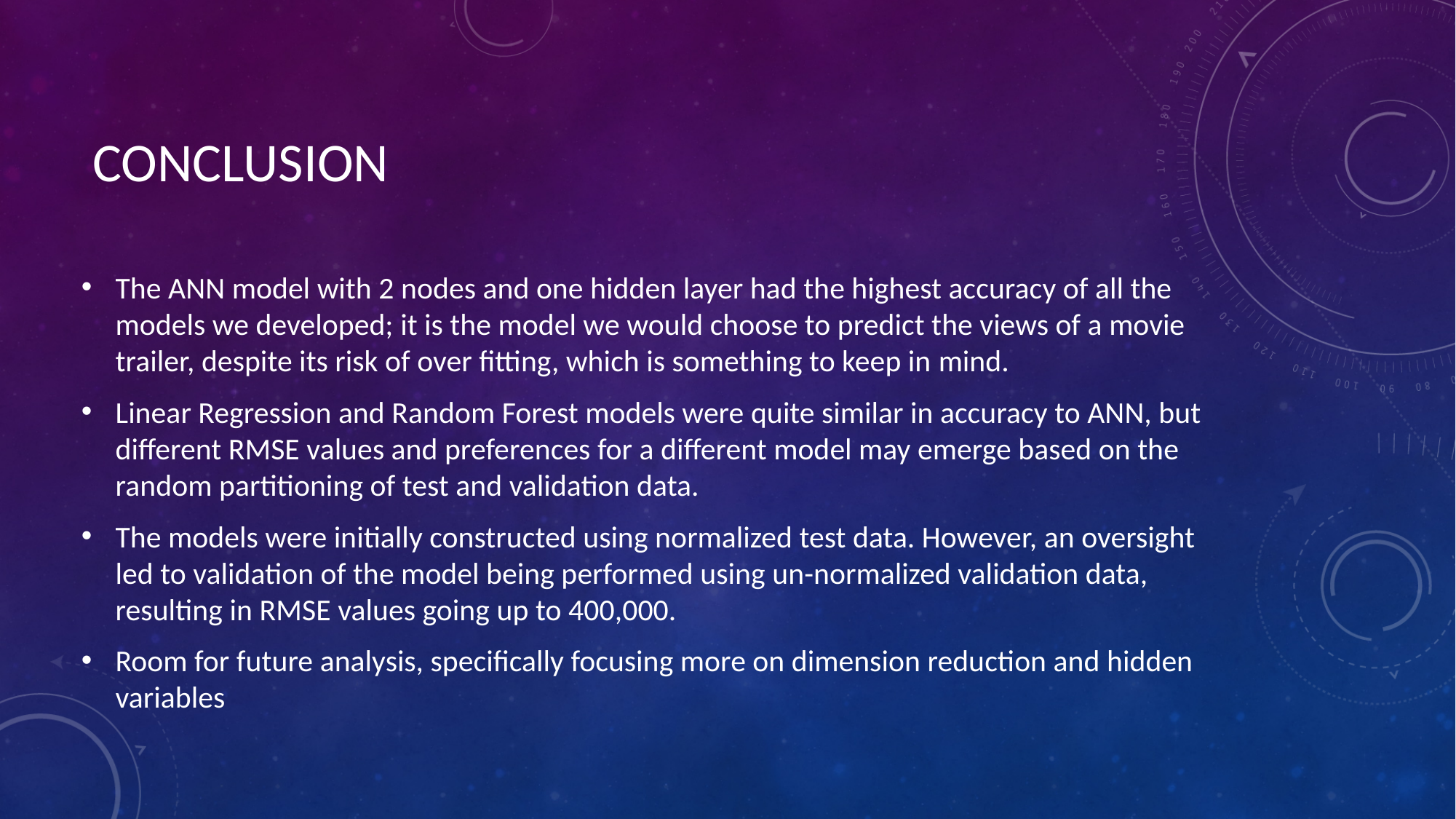

# Conclusion

The ANN model with 2 nodes and one hidden layer had the highest accuracy of all the models we developed; it is the model we would choose to predict the views of a movie trailer, despite its risk of over fitting, which is something to keep in mind.
Linear Regression and Random Forest models were quite similar in accuracy to ANN, but different RMSE values and preferences for a different model may emerge based on the random partitioning of test and validation data.
The models were initially constructed using normalized test data. However, an oversight led to validation of the model being performed using un-normalized validation data, resulting in RMSE values going up to 400,000.
Room for future analysis, specifically focusing more on dimension reduction and hidden variables